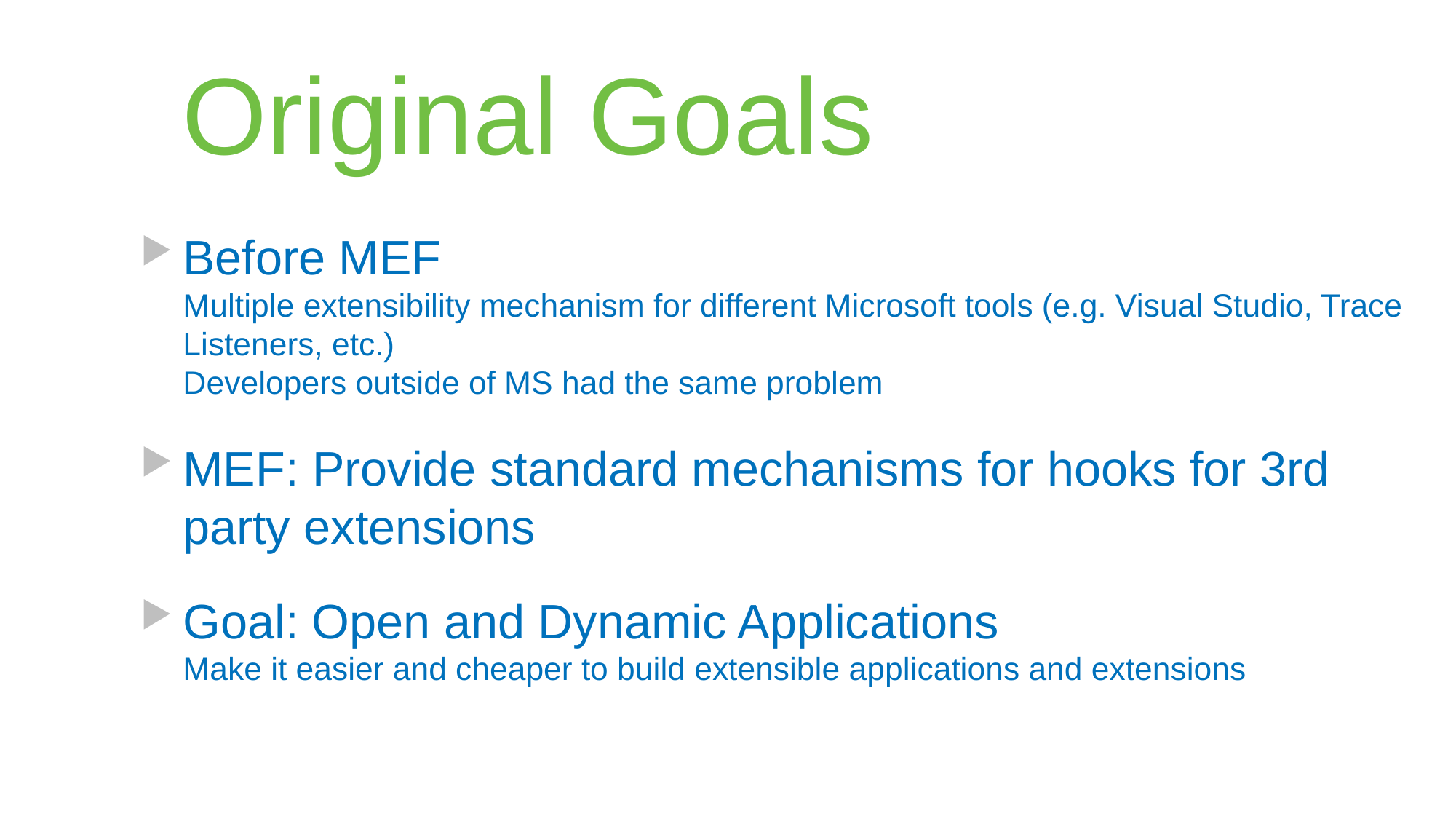

# Original Goals
Before MEF
Multiple extensibility mechanism for different Microsoft tools (e.g. Visual Studio, Trace Listeners, etc.)
Developers outside of MS had the same problem
MEF: Provide standard mechanisms for hooks for 3rd party extensions
Goal: Open and Dynamic Applications
Make it easier and cheaper to build extensible applications and extensions